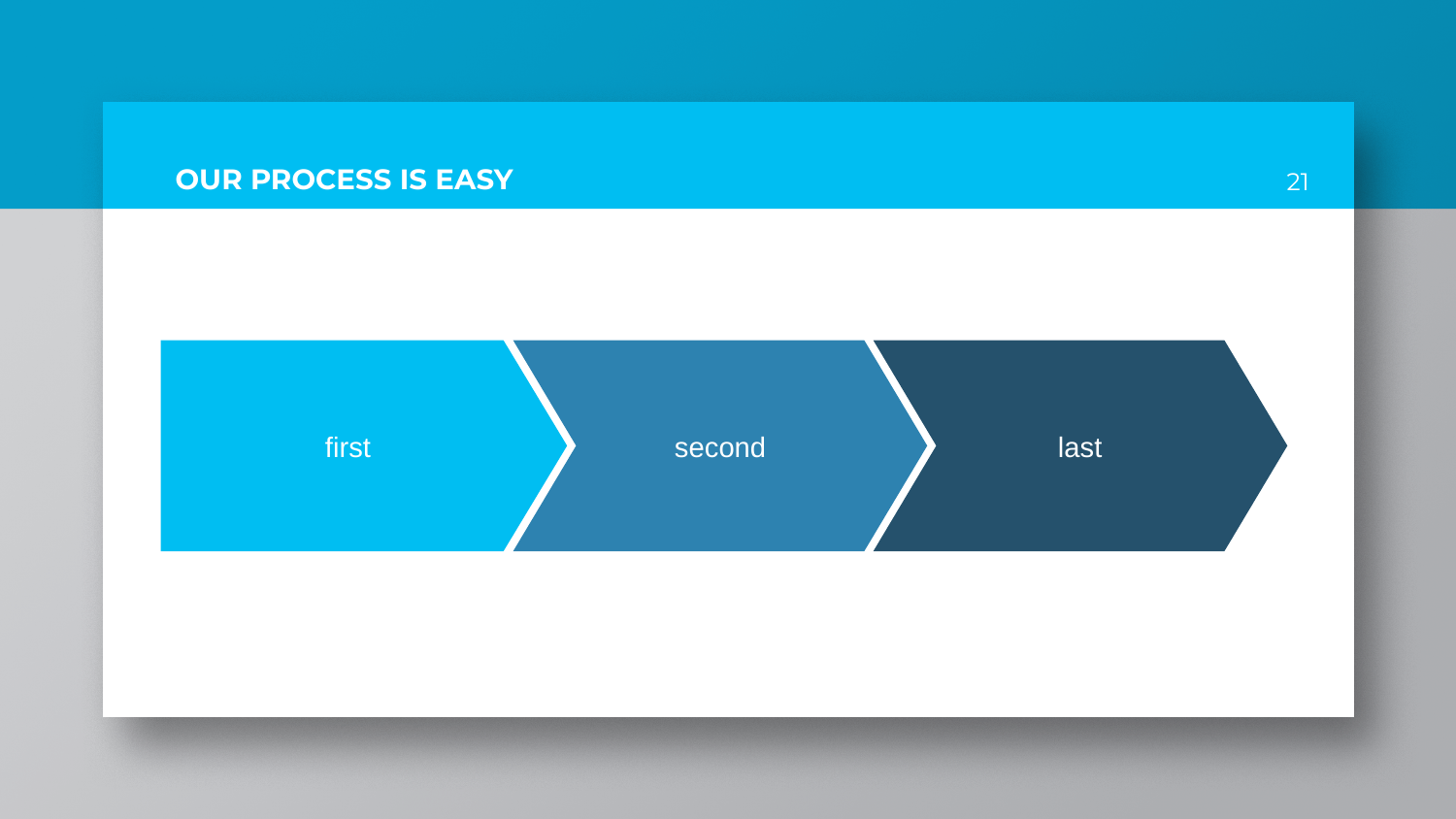

# OUR PROCESS IS EASY
21
first
second
last